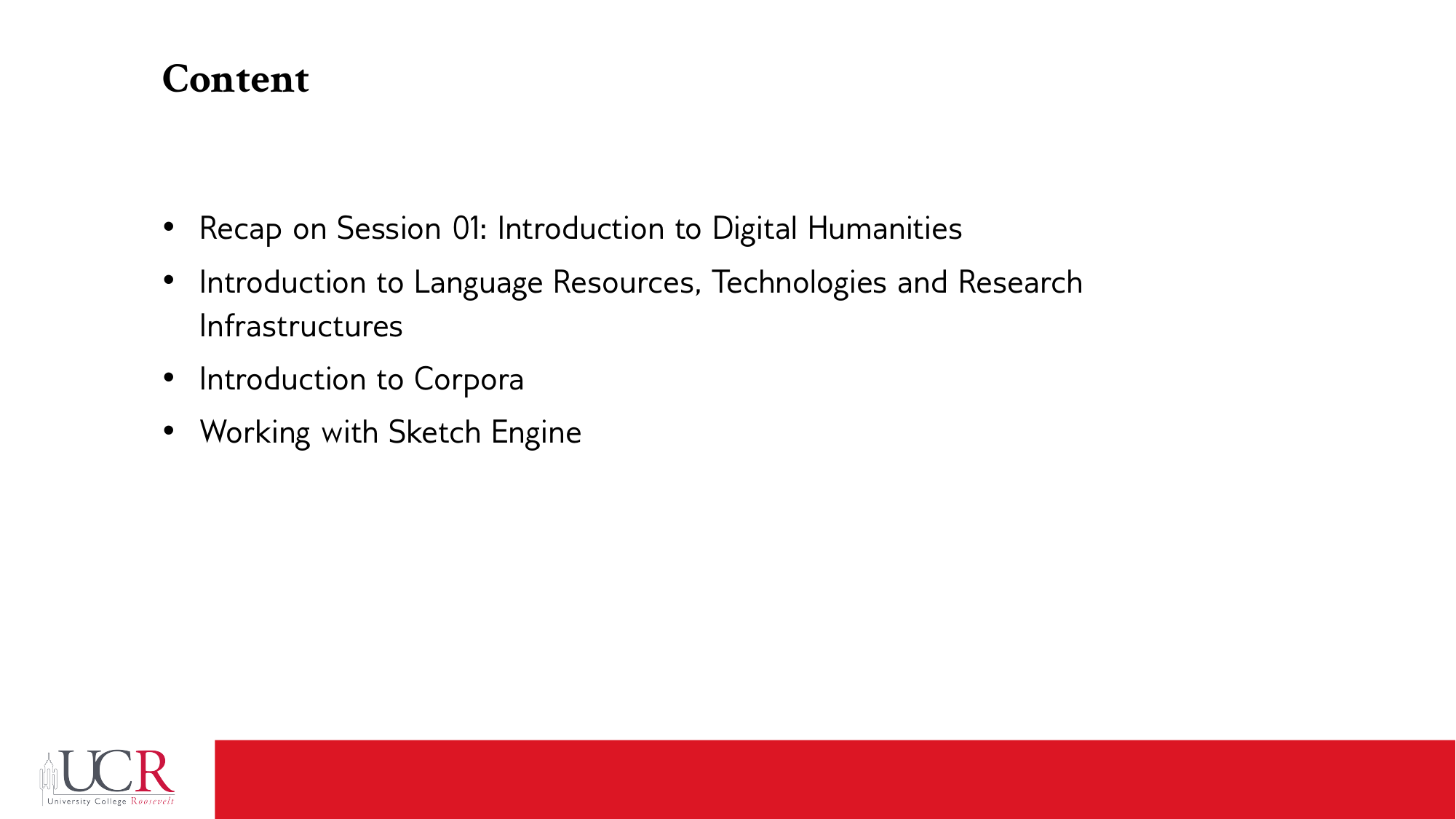

# Content
Recap on Session 01: Introduction to Digital Humanities
Introduction to Language Resources, Technologies and Research Infrastructures
Introduction to Corpora
Working with Sketch Engine